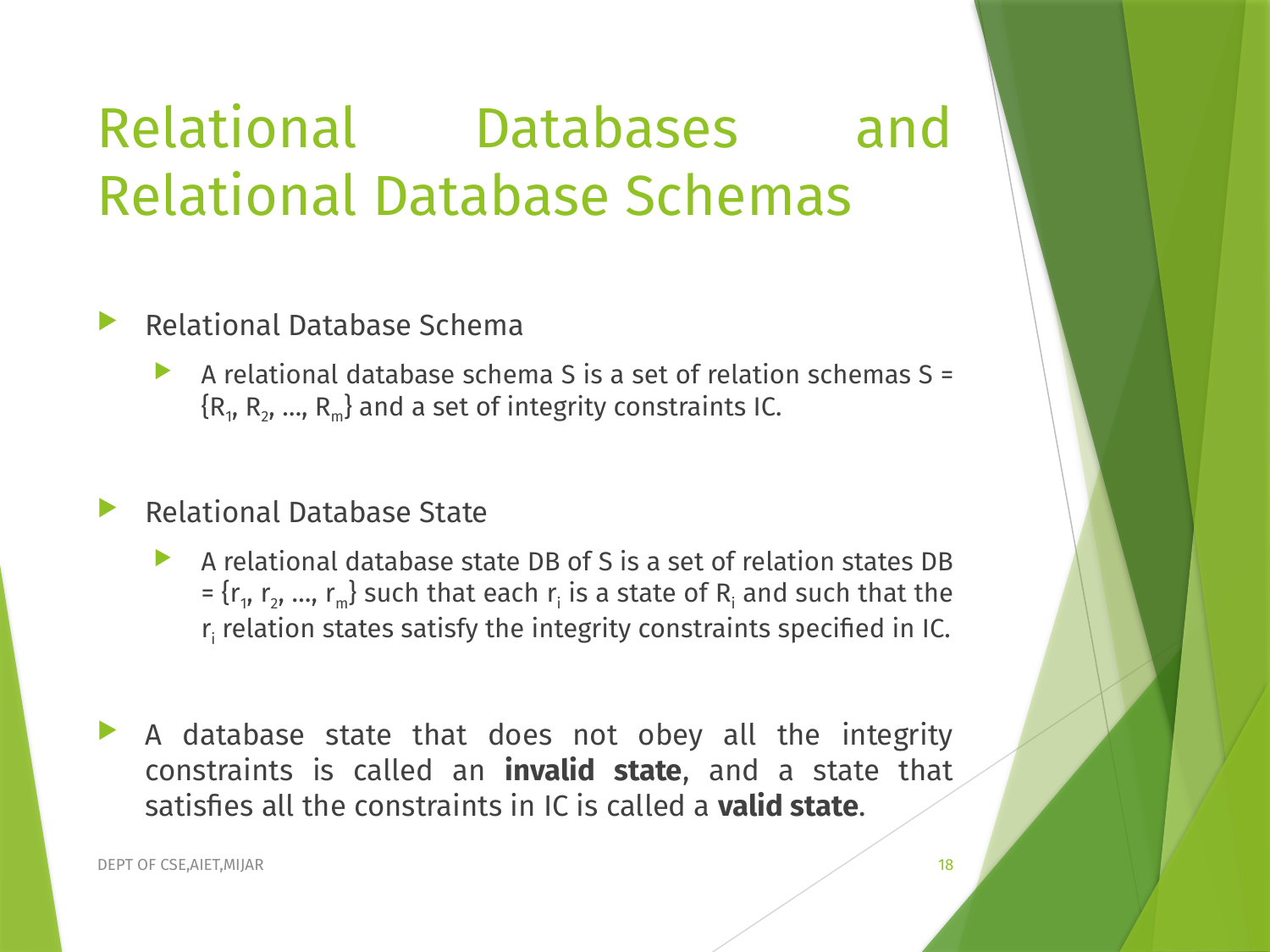

# Relational Databases and Relational Database Schemas
Relational Database Schema
A relational database schema S is a set of relation schemas S = {R1, R2, …, Rm} and a set of integrity constraints IC.

Relational Database State
A relational database state DB of S is a set of relation states DB = {r1, r2, …, rm} such that each ri is a state of Ri and such that the ri relation states satisfy the integrity constraints specified in IC.

A database state that does not obey all the integrity constraints is called an invalid state, and a state that satisfies all the constraints in IC is called a valid state.

DEPT OF CSE,AIET,MIJAR
18